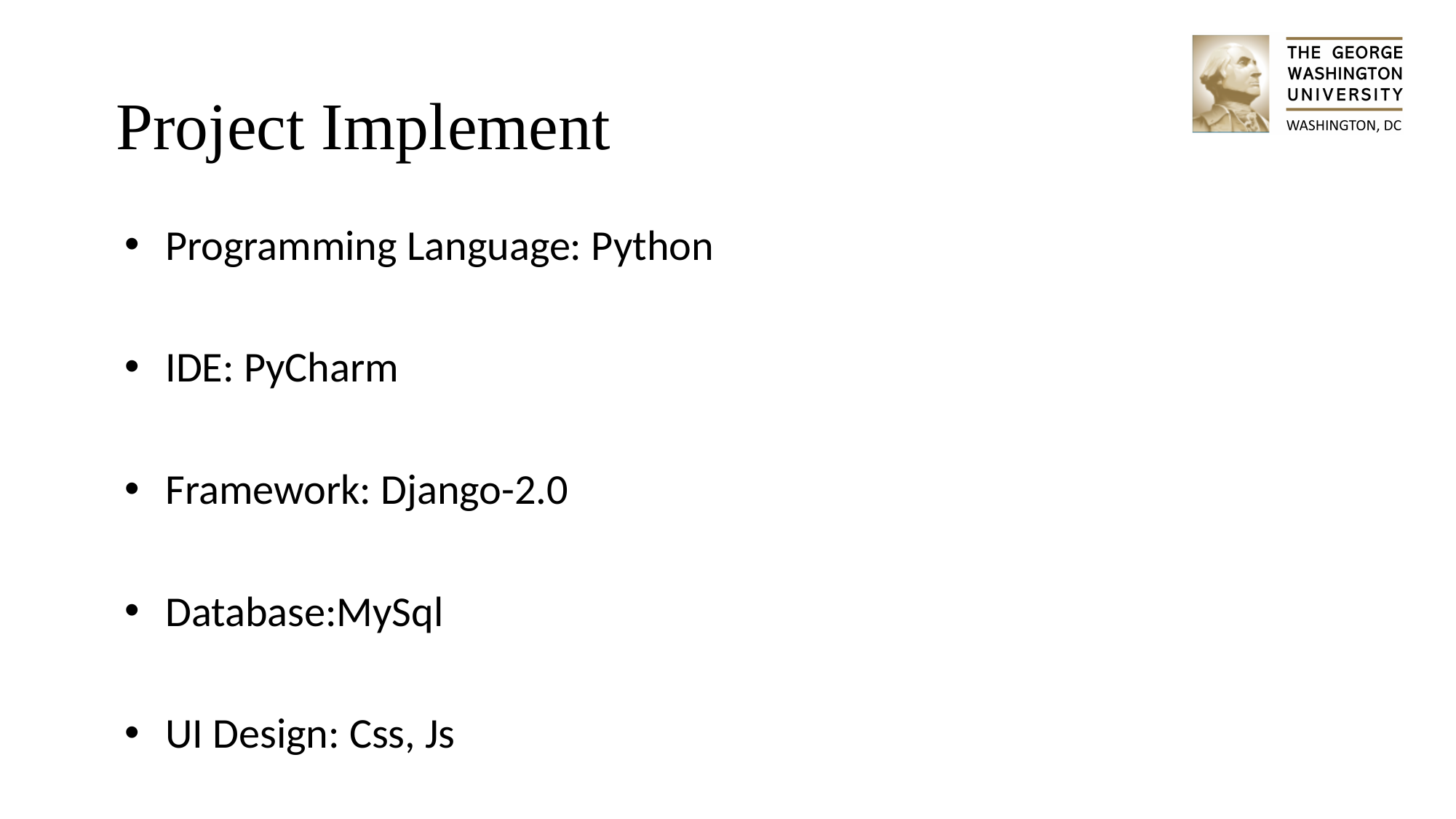

# Project Implement
Programming Language: Python

IDE: PyCharm

Framework: Django-2.0

Database:MySql

UI Design: Css, Js